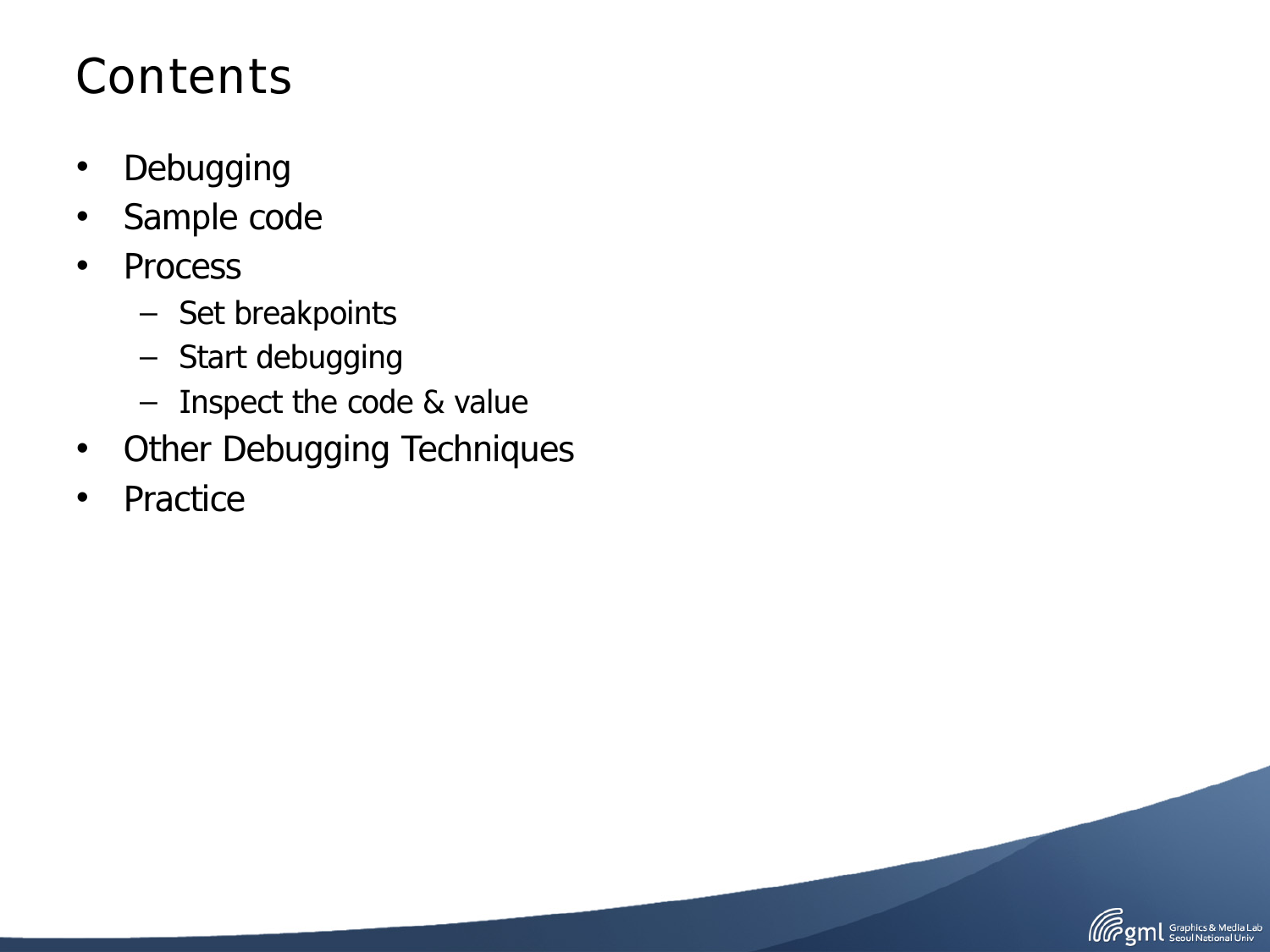

# Contents
Debugging
Sample code
Process
Set breakpoints
Start debugging
Inspect the code & value
Other Debugging Techniques
Practice